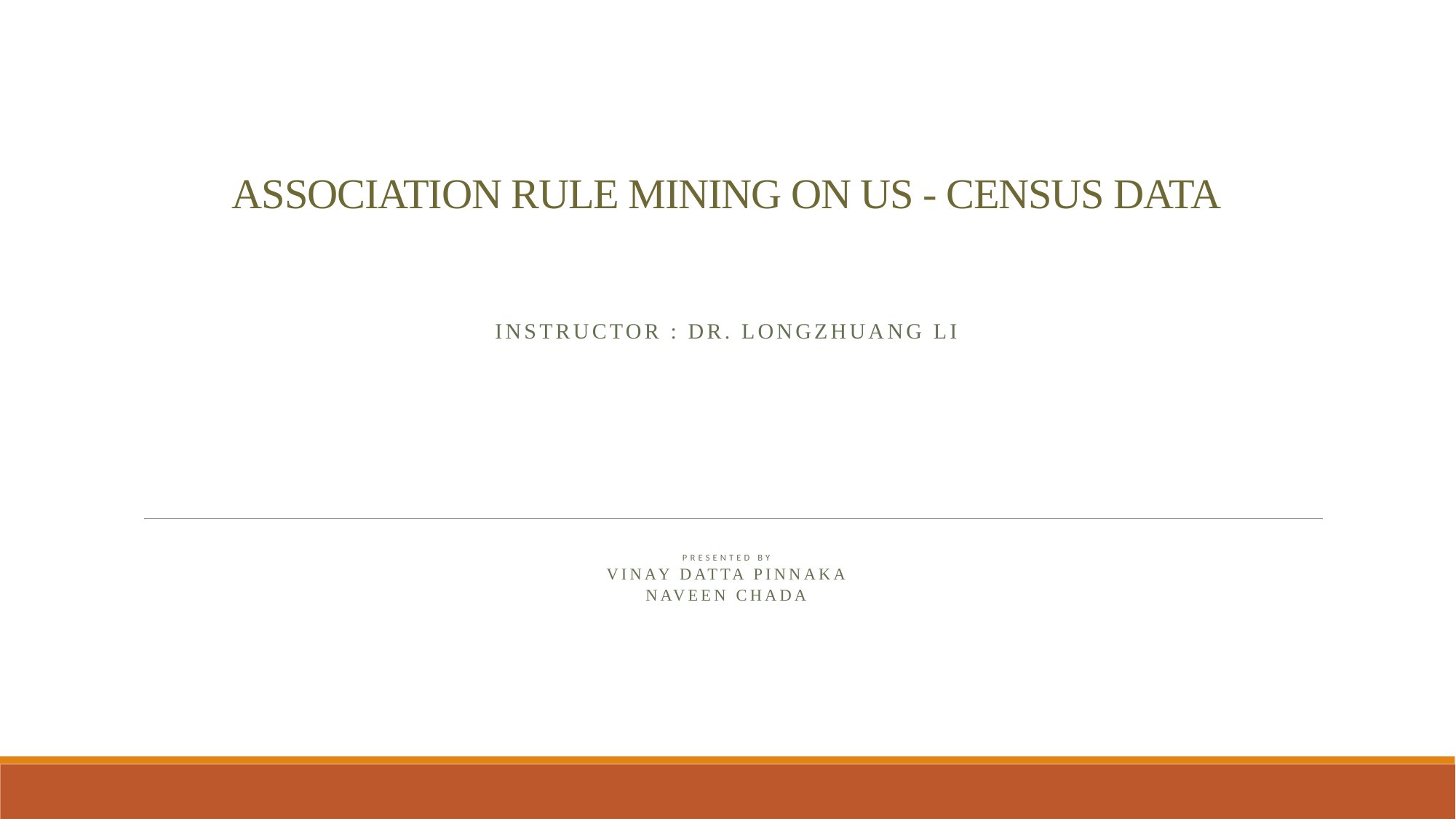

# ASSOCIATION RULE MINING ON US - CENSUS DATA

Instructor : Dr. Longzhuang Li

Presented by
Vinay Datta pinnaka
Naveen chada